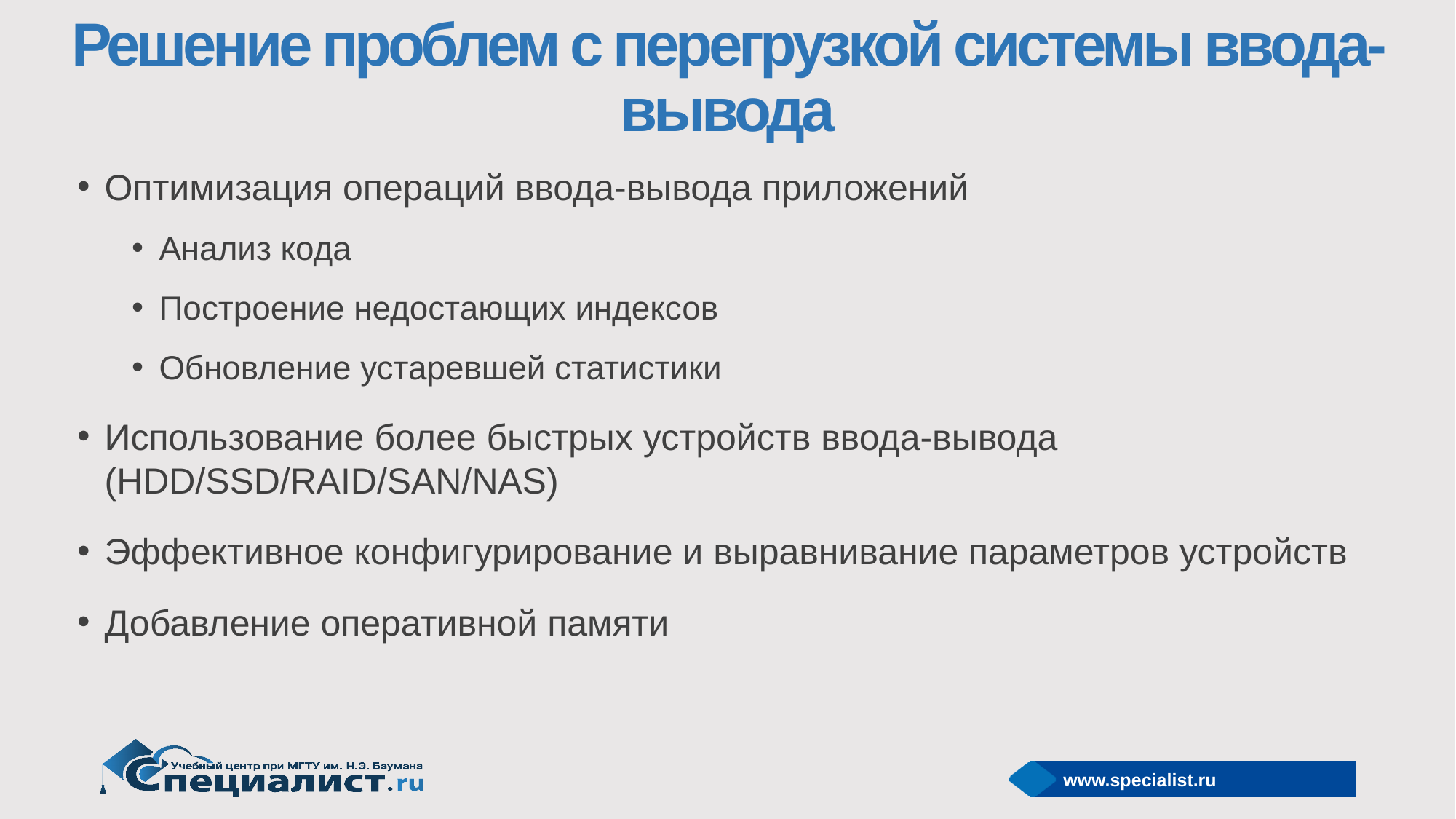

# Решение проблем с перегрузкой системы ввода-вывода
Оптимизация операций ввода-вывода приложений
Анализ кода
Построение недостающих индексов
Обновление устаревшей статистики
Использование более быстрых устройств ввода-вывода (HDD/SSD/RAID/SAN/NAS)
Эффективное конфигурирование и выравнивание параметров устройств
Добавление оперативной памяти